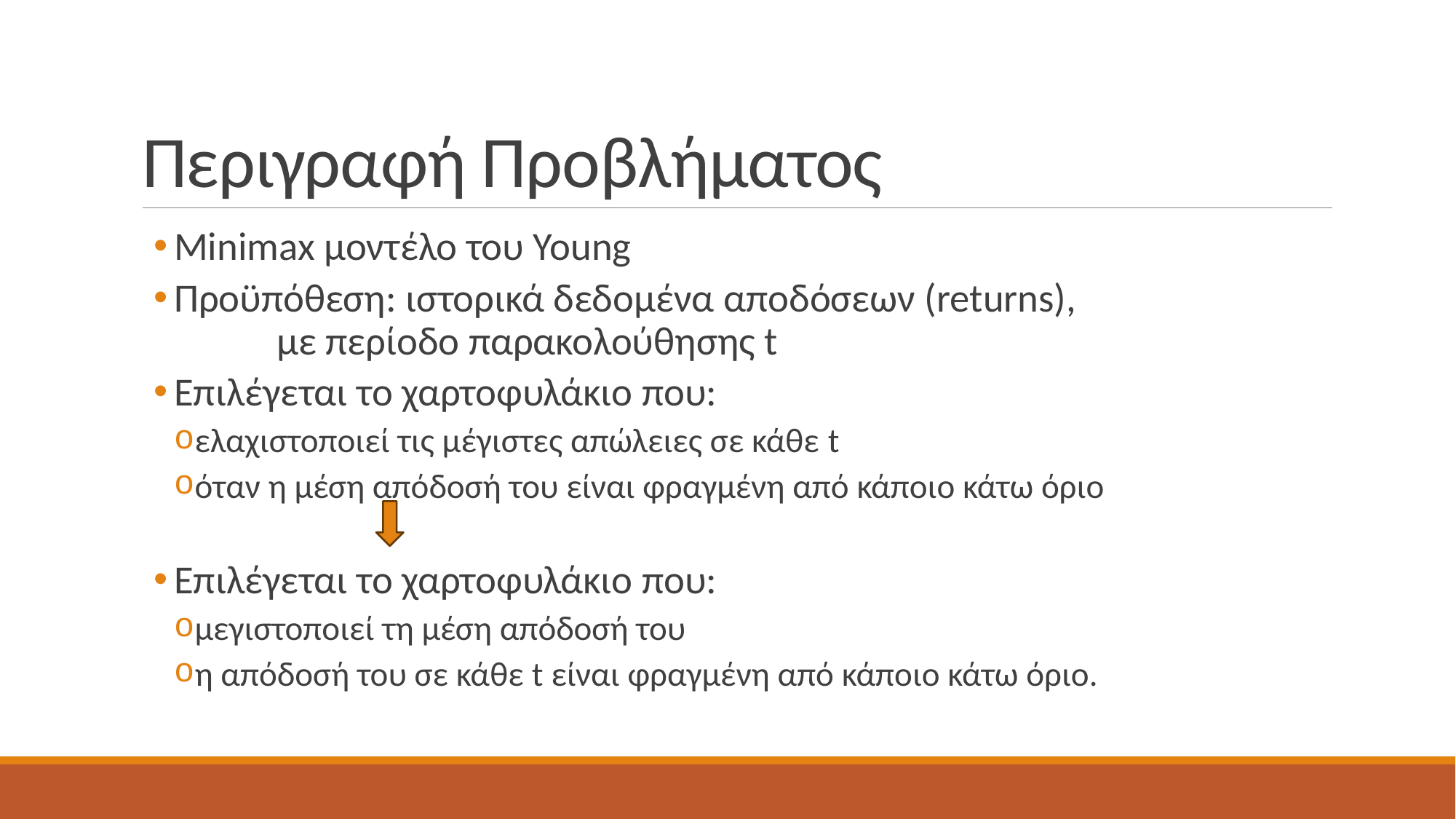

# Περιγραφή Προβλήματος
Minimax μοντέλο του Young
Προϋπόθεση: ιστορικά δεδομένα αποδόσεων (returns),
			με περίοδο παρακολούθησης t
Επιλέγεται το χαρτοφυλάκιο που:
ελαχιστοποιεί τις μέγιστες απώλειες σε κάθε t
όταν η μέση απόδοσή του είναι φραγμένη από κάποιο κάτω όριο

Επιλέγεται το χαρτοφυλάκιο που:
μεγιστοποιεί τη μέση απόδοσή του
η απόδοσή του σε κάθε t είναι φραγμένη από κάποιο κάτω όριο.